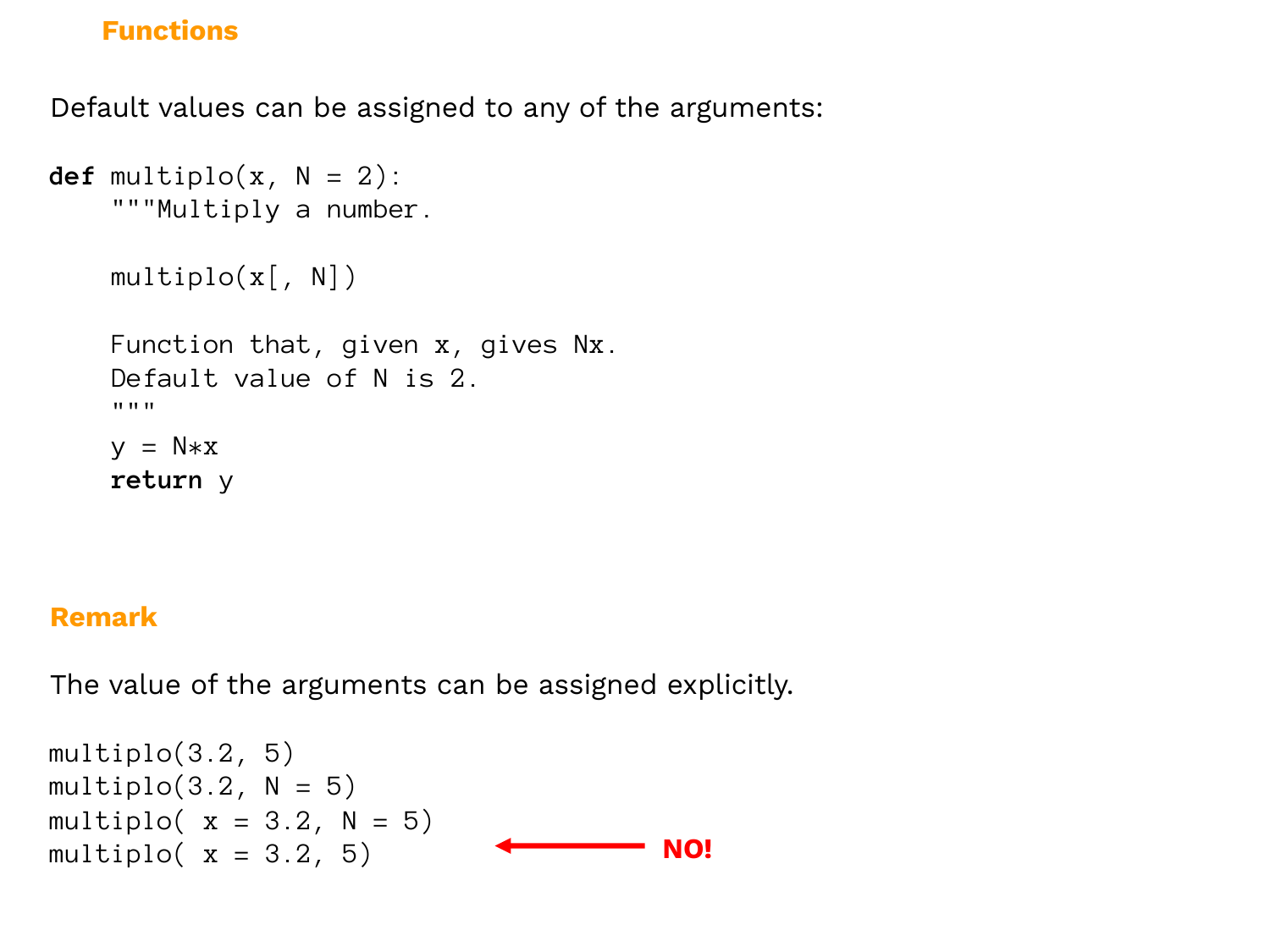

Functions
Default values can be assigned to any of the arguments:

def multiplo(x, N = 2):
    """Multiply a number.

    multiplo(x[, N])

    Function that, given x, gives Nx.
    Default value of N is 2.
    """
    y = N*x
    return y

Remark

The value of the arguments can be assigned explicitly.

multiplo(3.2, 5)
multiplo(3.2, N = 5)
multiplo( x = 3.2, N = 5)
multiplo( x = 3.2, 5)

NO!